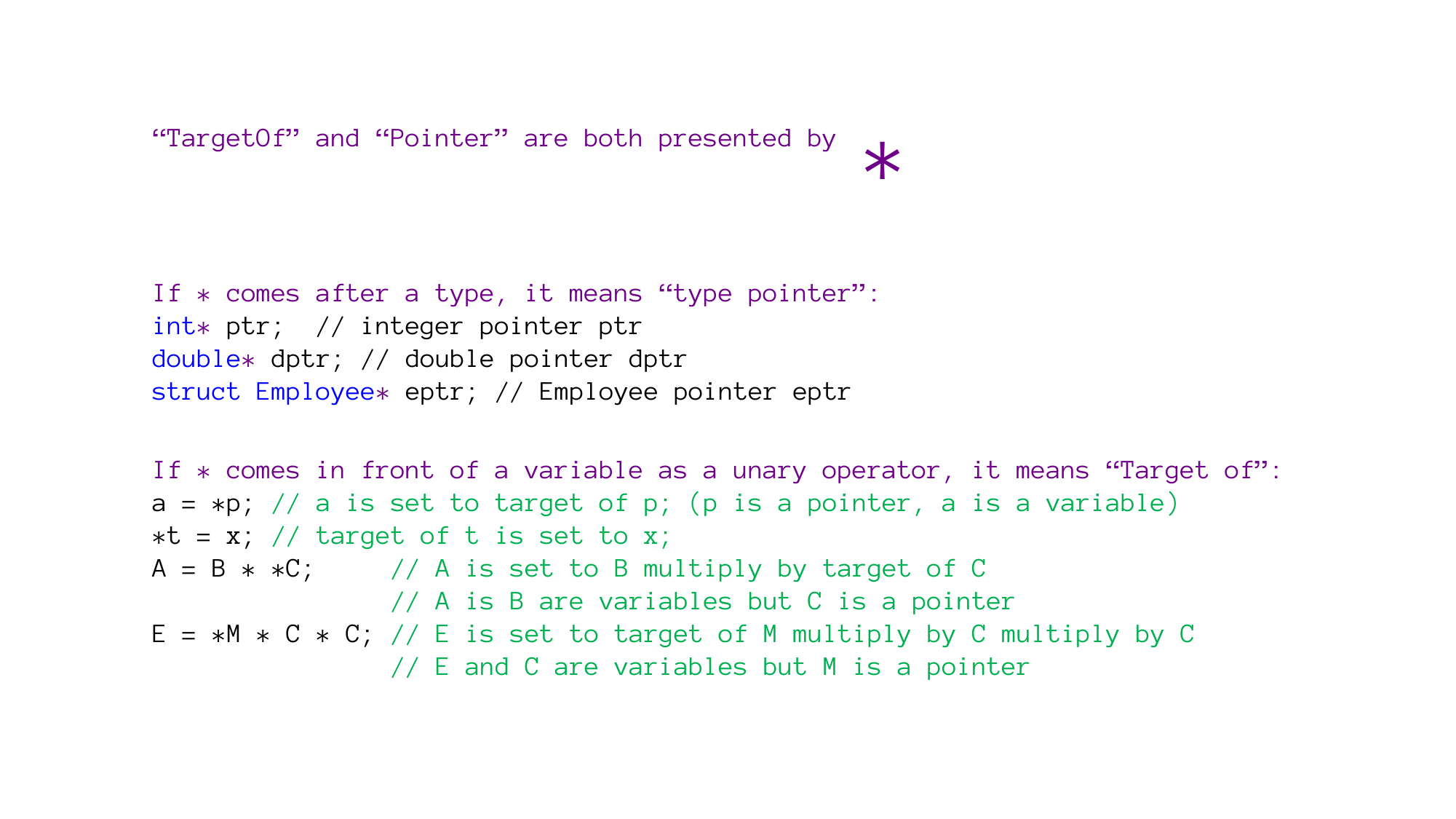

*
“TargetOf” and “Pointer” are both presented by
If * comes after a type, it means “type pointer”:
int* ptr;  // integer pointer ptr
double* dptr; // double pointer dptr
struct Employee* eptr; // Employee pointer eptr

If * comes in front of a variable as a unary operator, it means “Target of”:
a = *p; // a is set to target of p; (p is a pointer, a is a variable)
*t = x; // target of t is set to x;
A = B * *C;     // A is set to B multiply by target of C
                // A is B are variables but C is a pointer
E = *M * C * C; // E is set to target of M multiply by C multiply by C
                // E and C are variables but M is a pointer